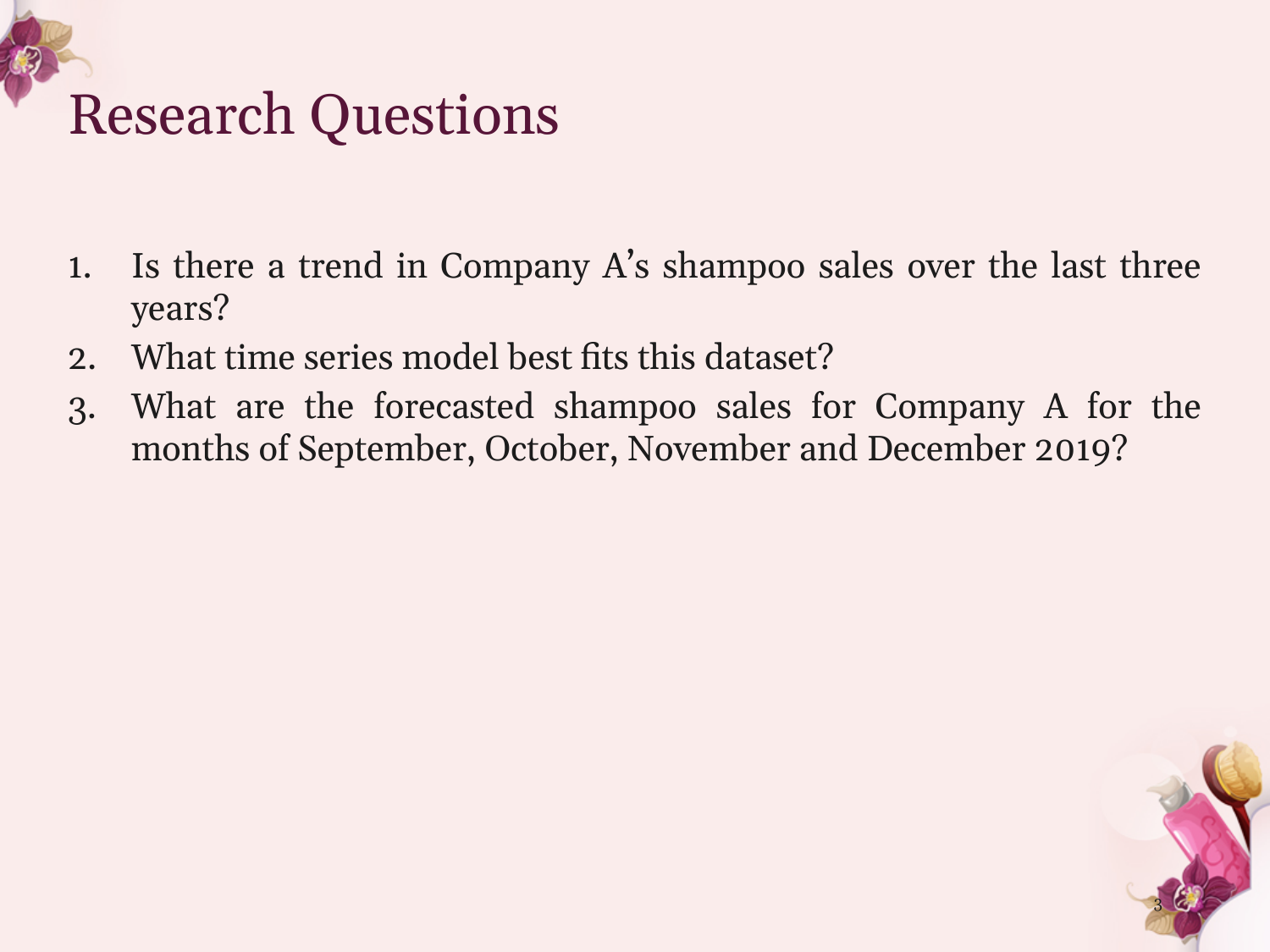

# Research Questions
Is there a trend in Company A’s shampoo sales over the last three years?
What time series model best fits this dataset?
What are the forecasted shampoo sales for Company A for the months of September, October, November and December 2019?

3